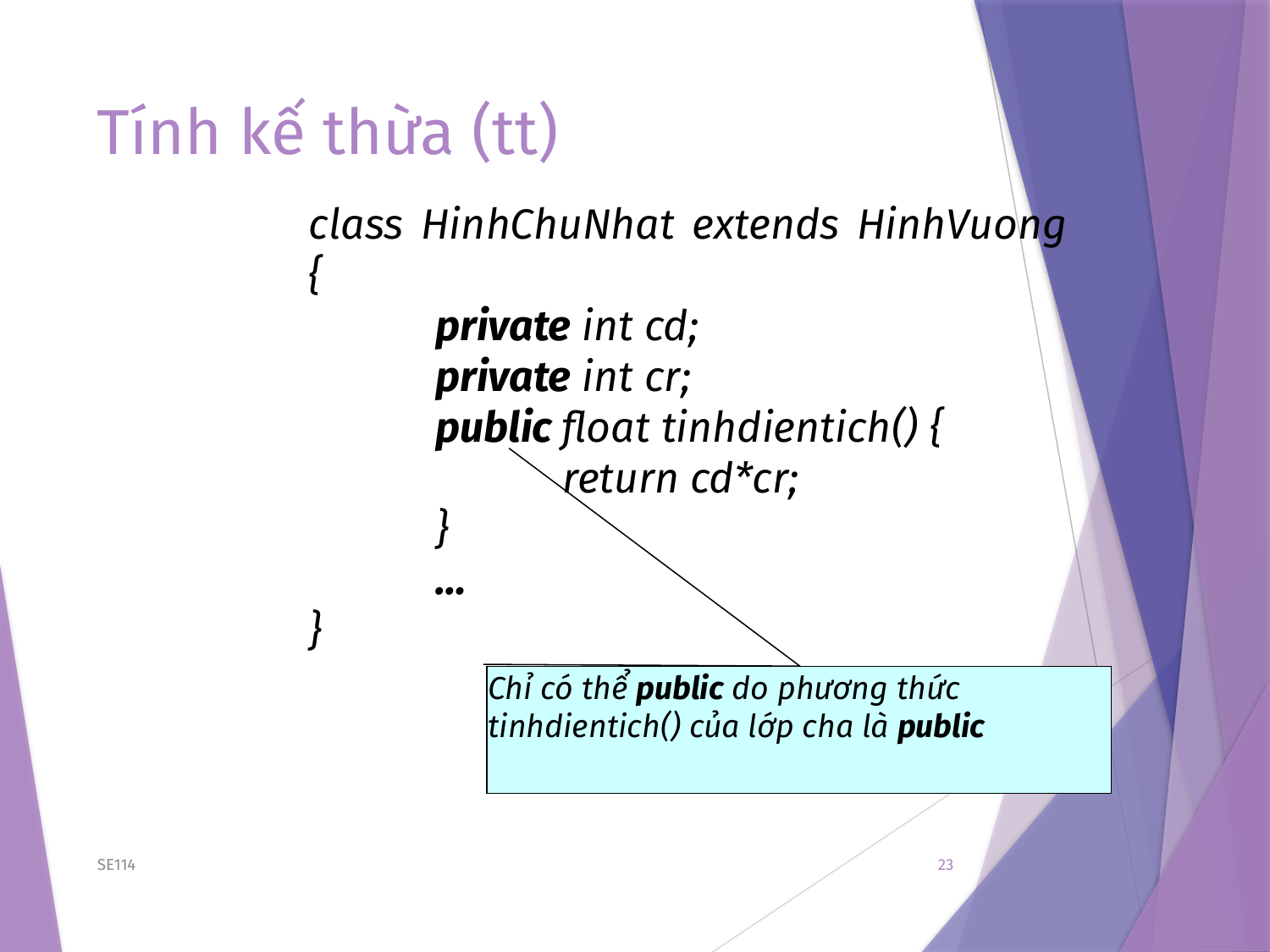

# Tính kế thừa (tt)
	class HinhChuNhat extends HinhVuong 	{
 		private int cd;
		private int cr;
 		public float tinhdientich() {
			return cd*cr;
		}
		…
	}
Chỉ có thể public do phương thức tinhdientich() của lớp cha là public
SE114
23